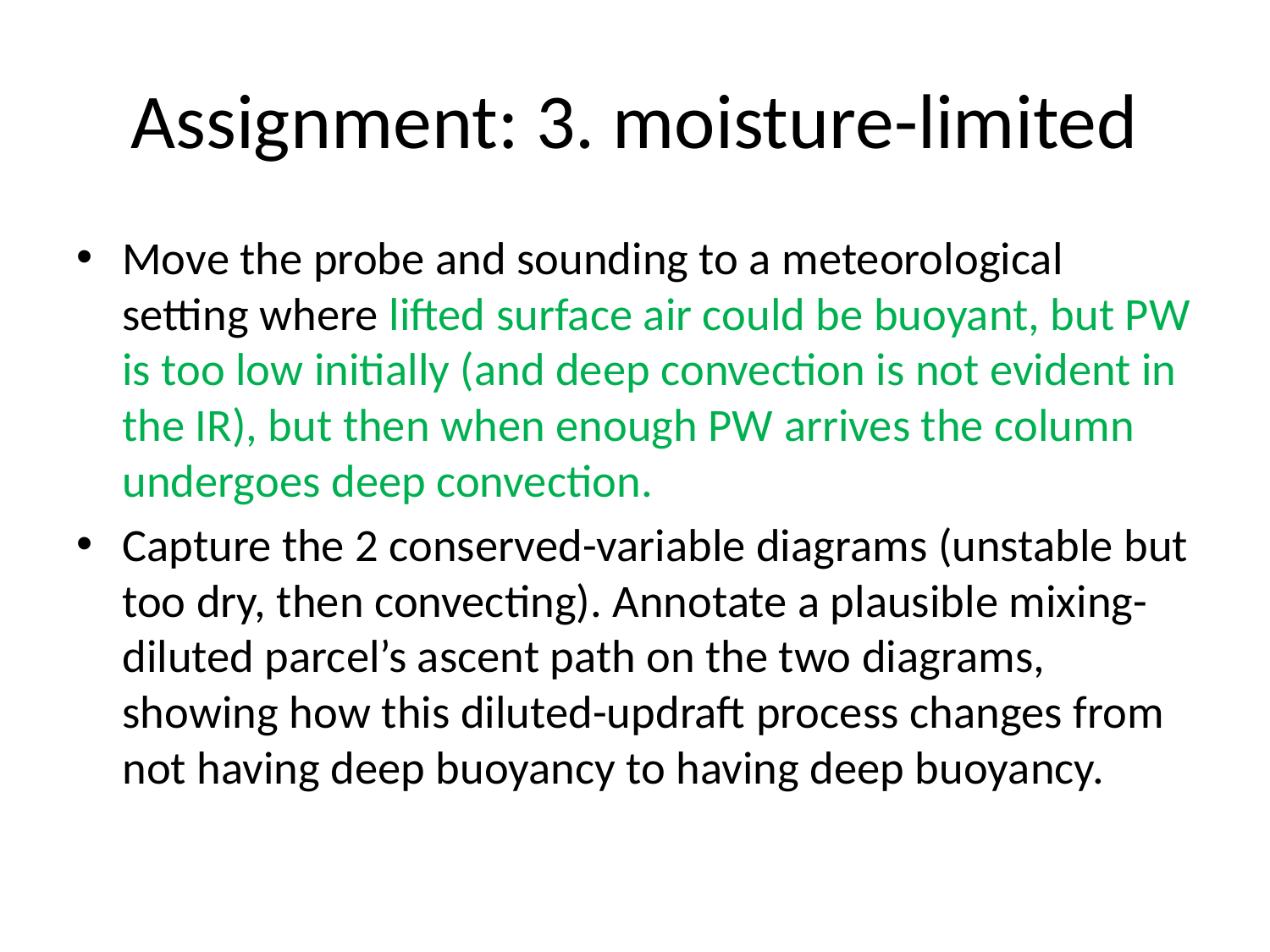

# Assignment: 3. moisture-limited
Move the probe and sounding to a meteorological setting where lifted surface air could be buoyant, but PW is too low initially (and deep convection is not evident in the IR), but then when enough PW arrives the column undergoes deep convection.
Capture the 2 conserved-variable diagrams (unstable but too dry, then convecting). Annotate a plausible mixing-diluted parcel’s ascent path on the two diagrams, showing how this diluted-updraft process changes from not having deep buoyancy to having deep buoyancy.